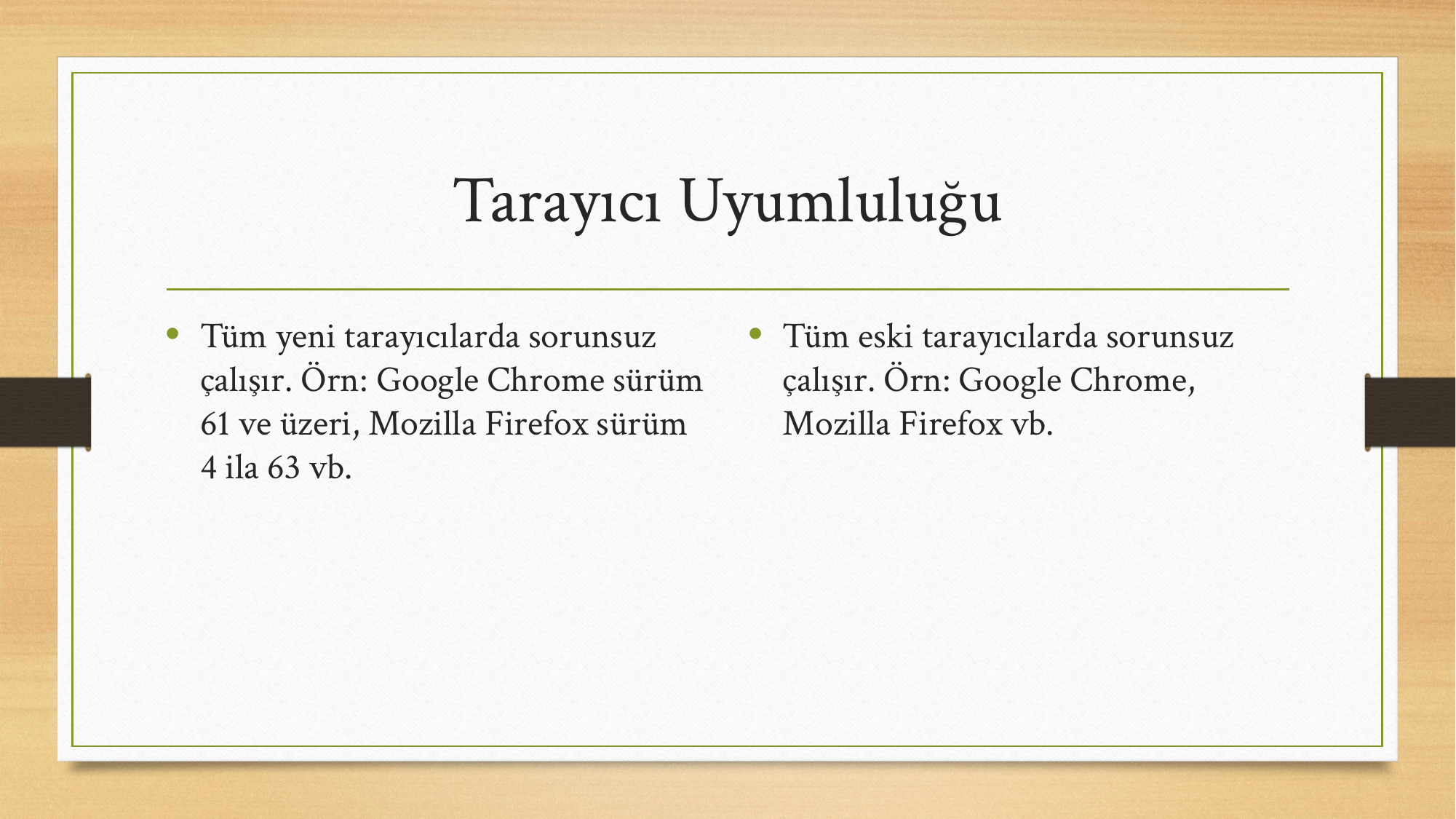

# Tarayıcı Uyumluluğu
Tüm yeni tarayıcılarda sorunsuz çalışır. Örn: Google Chrome sürüm 61 ve üzeri, Mozilla Firefox sürüm 4 ila 63 vb.
Tüm eski tarayıcılarda sorunsuz çalışır. Örn: Google Chrome, Mozilla Firefox vb.